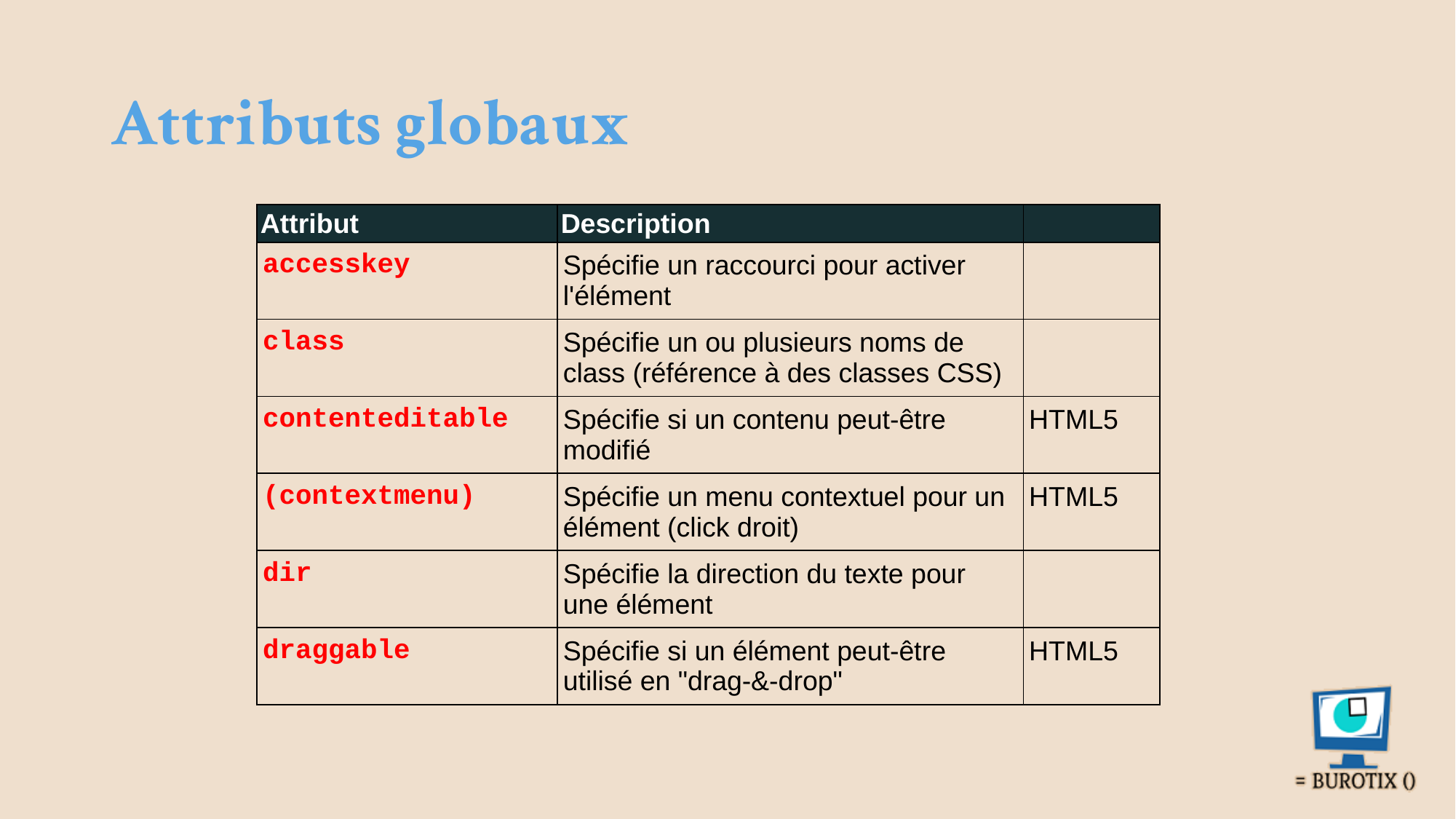

# Attributs globaux
| Attribut | Description |  |
| --- | --- | --- |
| accesskey | Spécifie un raccourci pour activer l'élément |  |
| class | Spécifie un ou plusieurs noms de class (référence à des classes CSS) |  |
| contenteditable | Spécifie si un contenu peut-être modifié | HTML5 |
| (contextmenu) | Spécifie un menu contextuel pour un élément (click droit) | HTML5 |
| dir | Spécifie la direction du texte pour une élément |  |
| draggable | Spécifie si un élément peut-être utilisé en "drag-&-drop" | HTML5 |